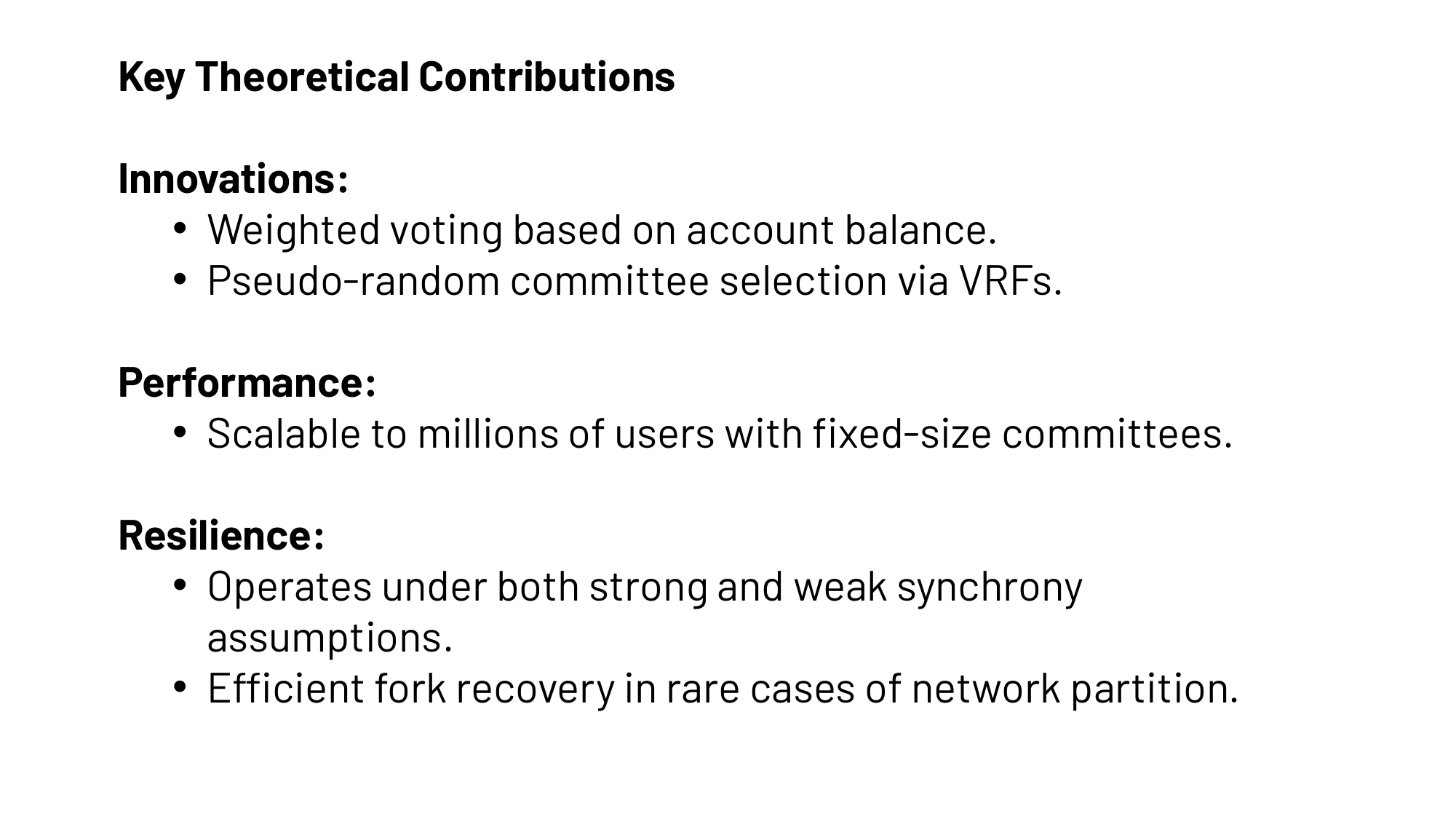

Key Theoretical Contributions

Innovations:
Weighted voting based on account balance.
Pseudo-random committee selection via VRFs.

Performance:
Scalable to millions of users with fixed-size committees.

Resilience:
Operates under both strong and weak synchrony assumptions.
Efficient fork recovery in rare cases of network partition.